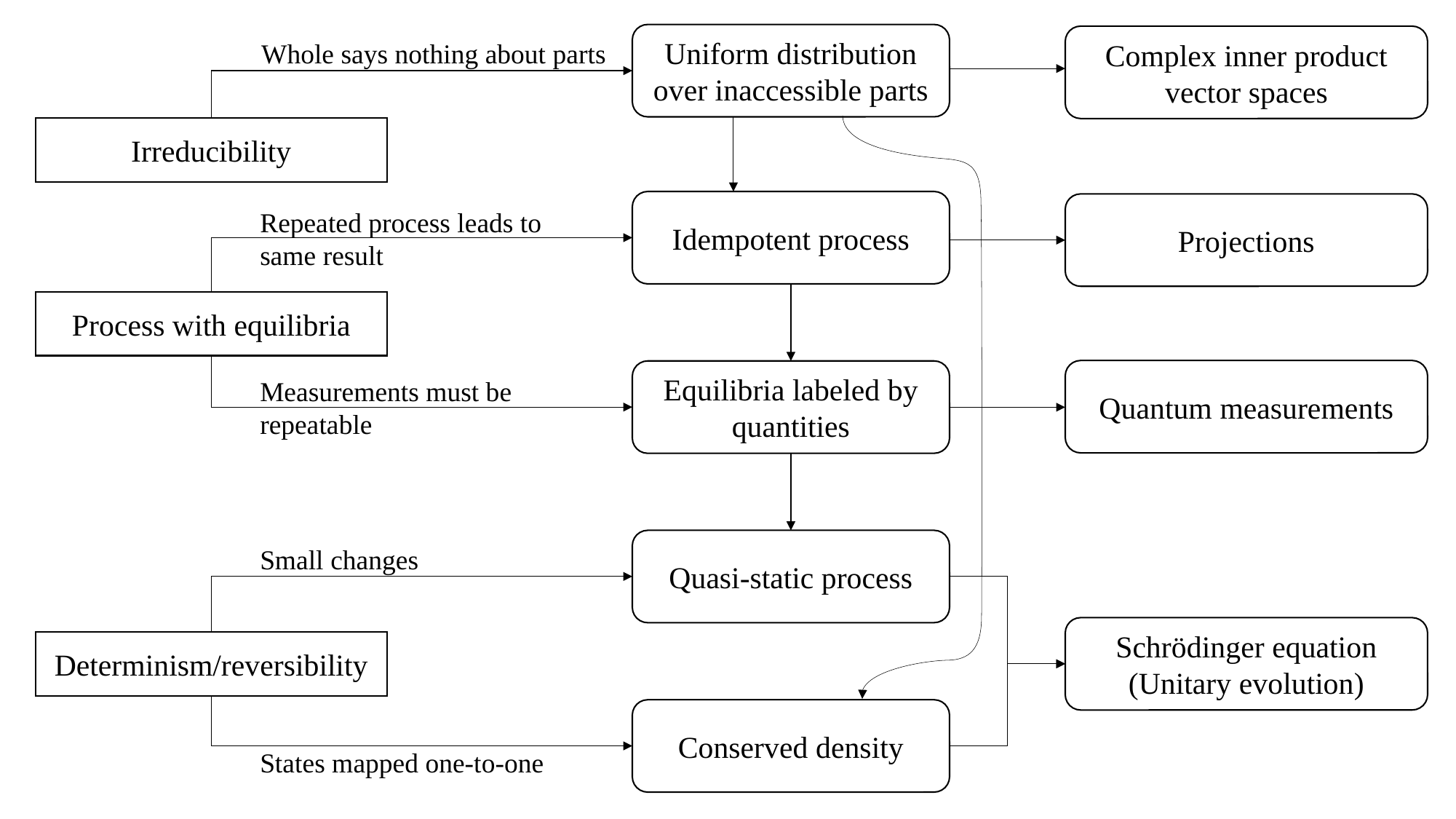

Uniform distribution over inaccessible parts
Complex inner product vector spaces
Whole says nothing about parts

Irreducibility
Idempotent process
Projections
Repeated process leads to
same result
Process with equilibria
Quantum measurements
Equilibria labeled by quantities
Measurements must be
repeatable
Quasi-static process
Small changes
Schrödinger equation
(Unitary evolution)
Determinism/reversibility
Conserved density
States mapped one-to-one